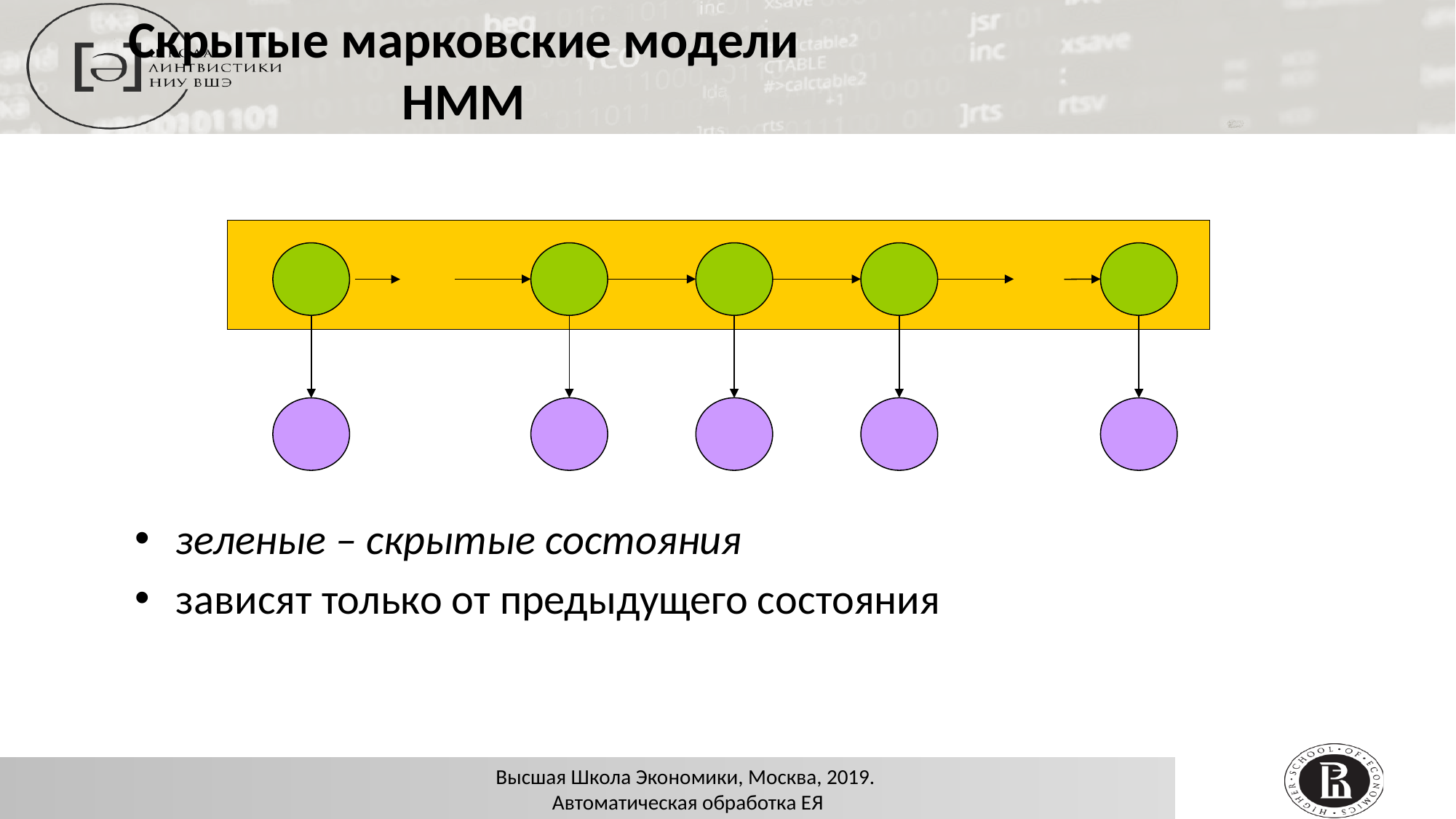

Скрытые марковские модели
HMM

зеленые – скрытые состояния
зависят только от предыдущего состояния